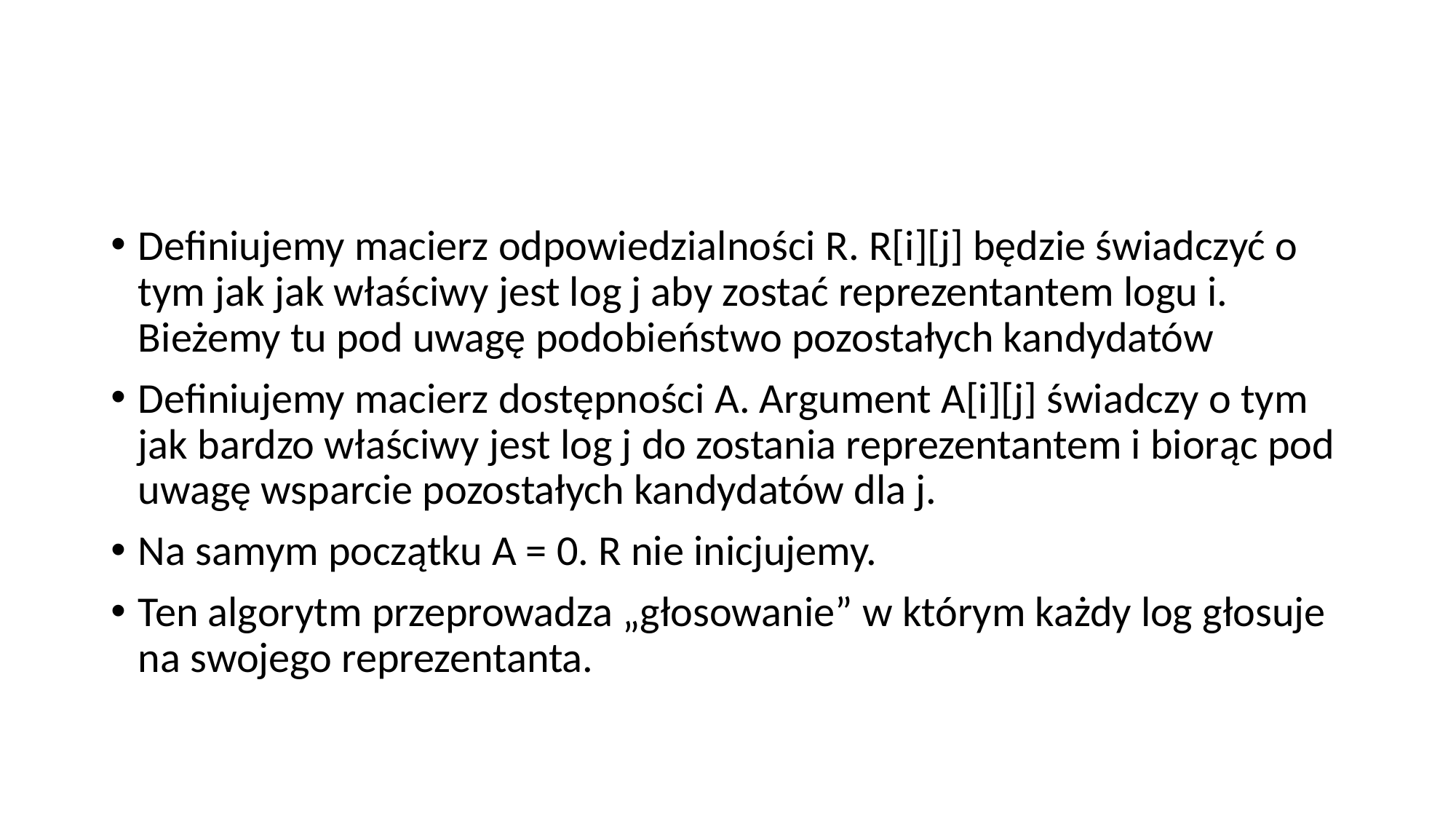

#
Definiujemy macierz odpowiedzialności R. R[i][j] będzie świadczyć o tym jak jak właściwy jest log j aby zostać reprezentantem logu i. Bieżemy tu pod uwagę podobieństwo pozostałych kandydatów
Definiujemy macierz dostępności A. Argument A[i][j] świadczy o tym jak bardzo właściwy jest log j do zostania reprezentantem i biorąc pod uwagę wsparcie pozostałych kandydatów dla j.
Na samym początku A = 0. R nie inicjujemy.
Ten algorytm przeprowadza „głosowanie” w którym każdy log głosuje na swojego reprezentanta.